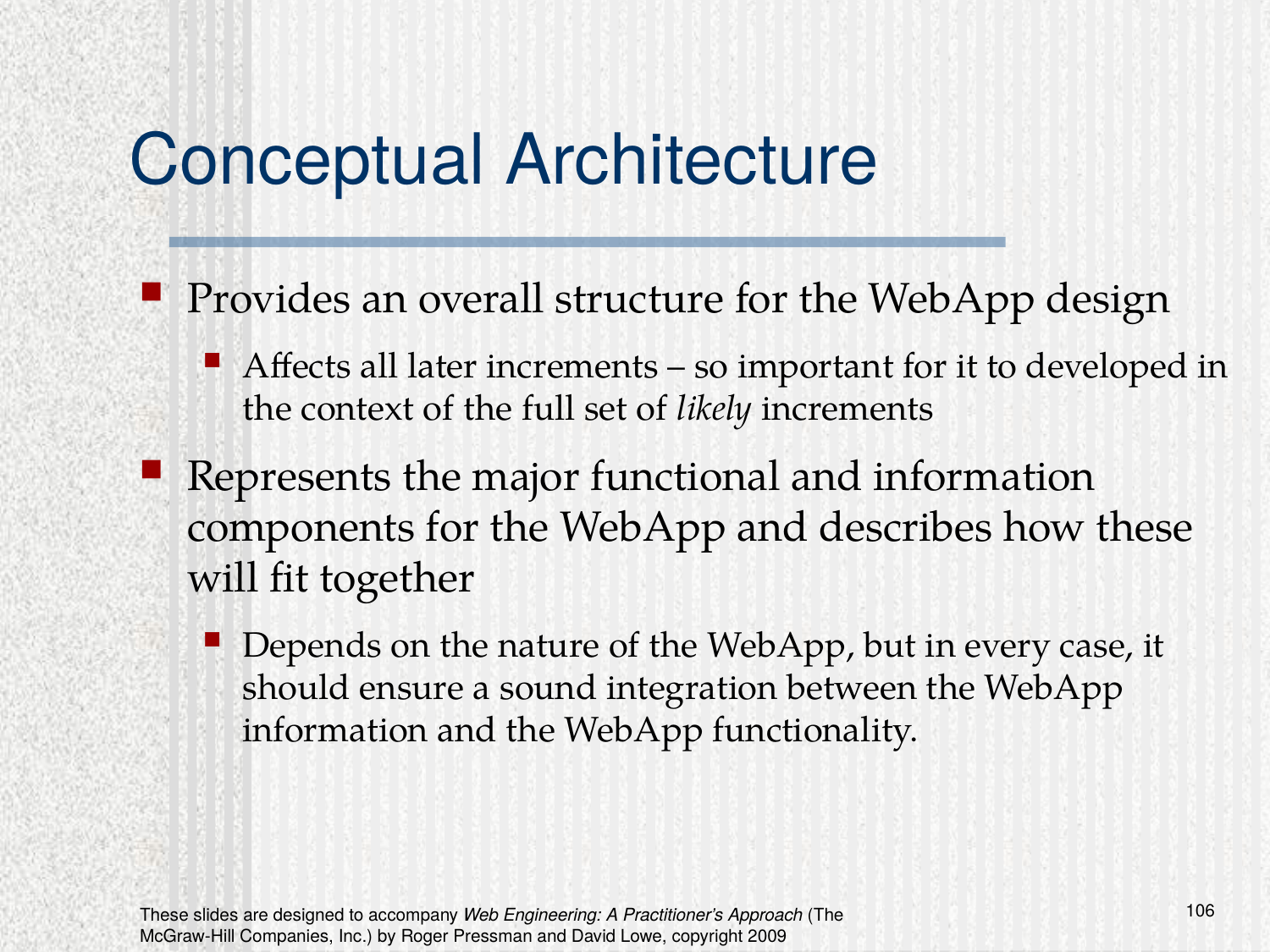

# Conceptual Architecture
Provides an overall structure for the WebApp design
Affects all later increments – so important for it to developed in the context of the full set of likely increments
Represents the major functional and information components for the WebApp and describes how these will fit together
Depends on the nature of the WebApp, but in every case, it should ensure a sound integration between the WebApp information and the WebApp functionality.
106
These slides are designed to accompany Web Engineering: A Practitioner’s Approach (The McGraw-Hill Companies, Inc.) by Roger Pressman and David Lowe, copyright 2009